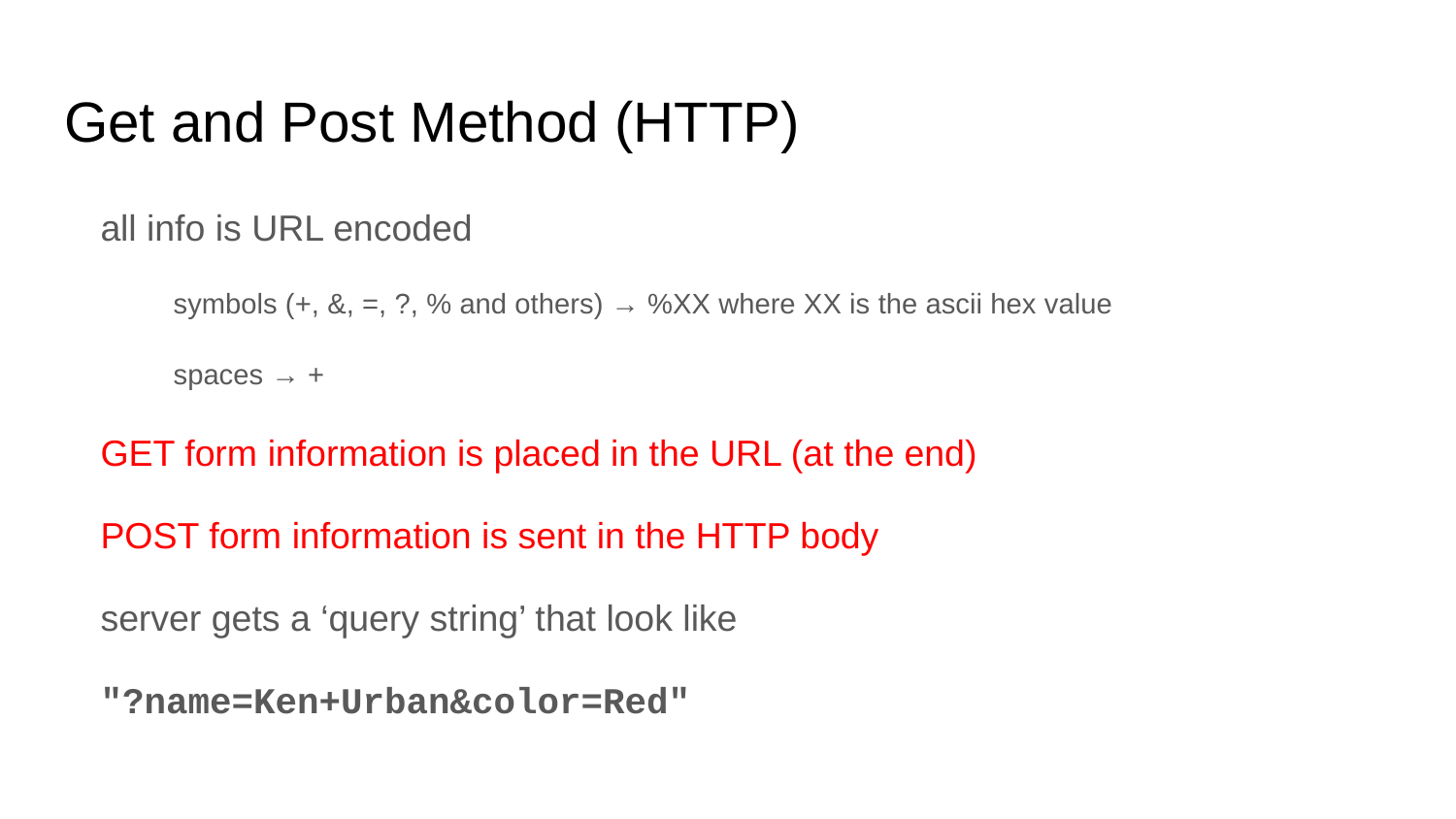

# Get and Post Method (HTTP)
all info is URL encoded
symbols (+, &, =, ?, % and others) → %XX where XX is the ascii hex value
spaces → +
GET form information is placed in the URL (at the end)
POST form information is sent in the HTTP body
server gets a ‘query string’ that look like
"?name=Ken+Urban&color=Red"